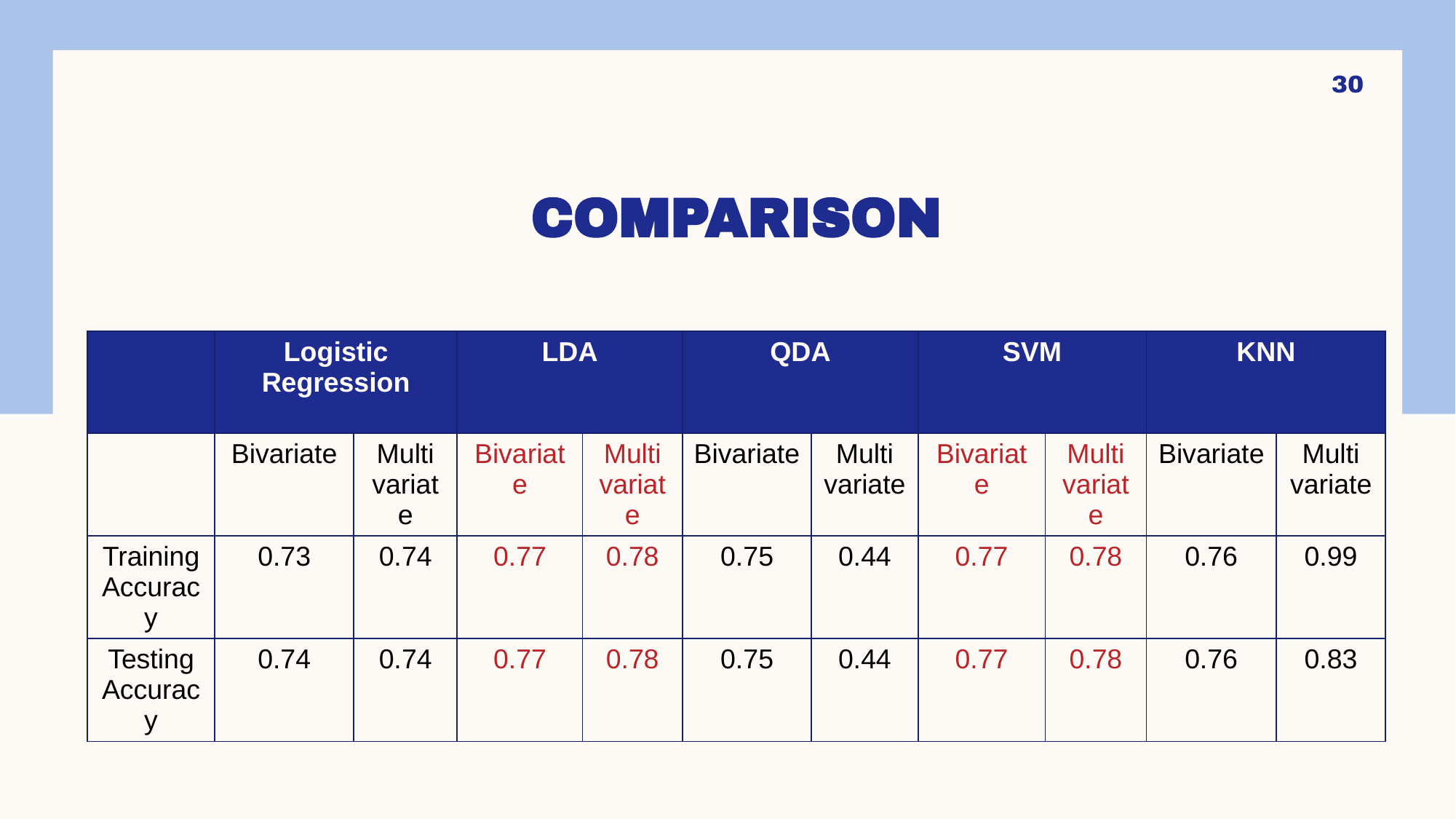

30
# COMPARISON
|  | Logistic Regression |  | LDA |  | QDA |  | SVM |  | KNN |  |
| --- | --- | --- | --- | --- | --- | --- | --- | --- | --- | --- |
|  | Bivariate | Multi variate | Bivariate | Multi variate | Bivariate | Multi variate | Bivariate | Multi variate | Bivariate | Multi variate |
| Training Accuracy | 0.73 | 0.74 | 0.77 | 0.78 | 0.75 | 0.44 | 0.77 | 0.78 | 0.76 | 0.99 |
| Testing Accuracy | 0.74 | 0.74 | 0.77 | 0.78 | 0.75 | 0.44 | 0.77 | 0.78 | 0.76 | 0.83 |